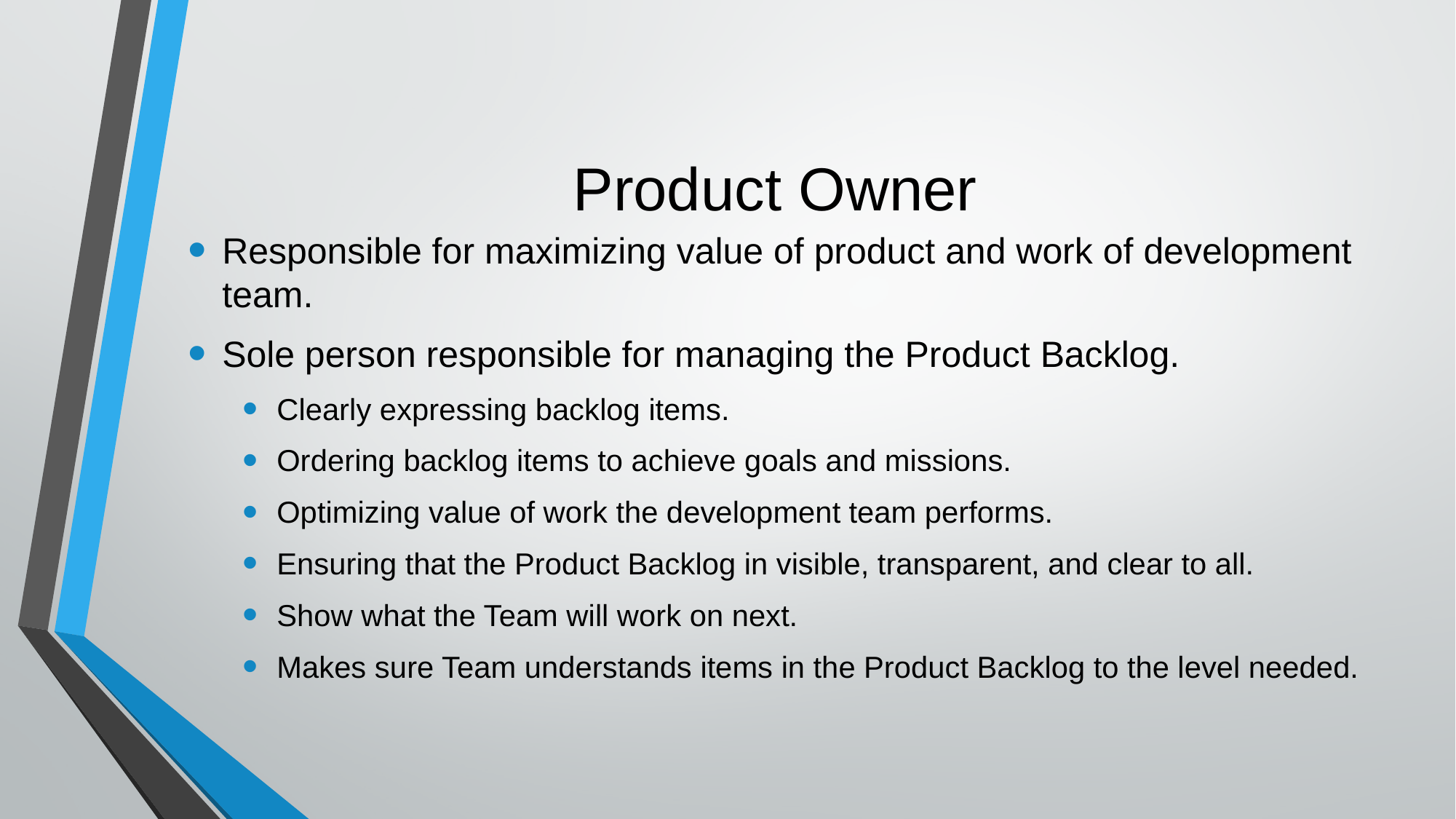

# Product Owner
Responsible for maximizing value of product and work of development team.
Sole person responsible for managing the Product Backlog.
Clearly expressing backlog items.
Ordering backlog items to achieve goals and missions.
Optimizing value of work the development team performs.
Ensuring that the Product Backlog in visible, transparent, and clear to all.
Show what the Team will work on next.
Makes sure Team understands items in the Product Backlog to the level needed.